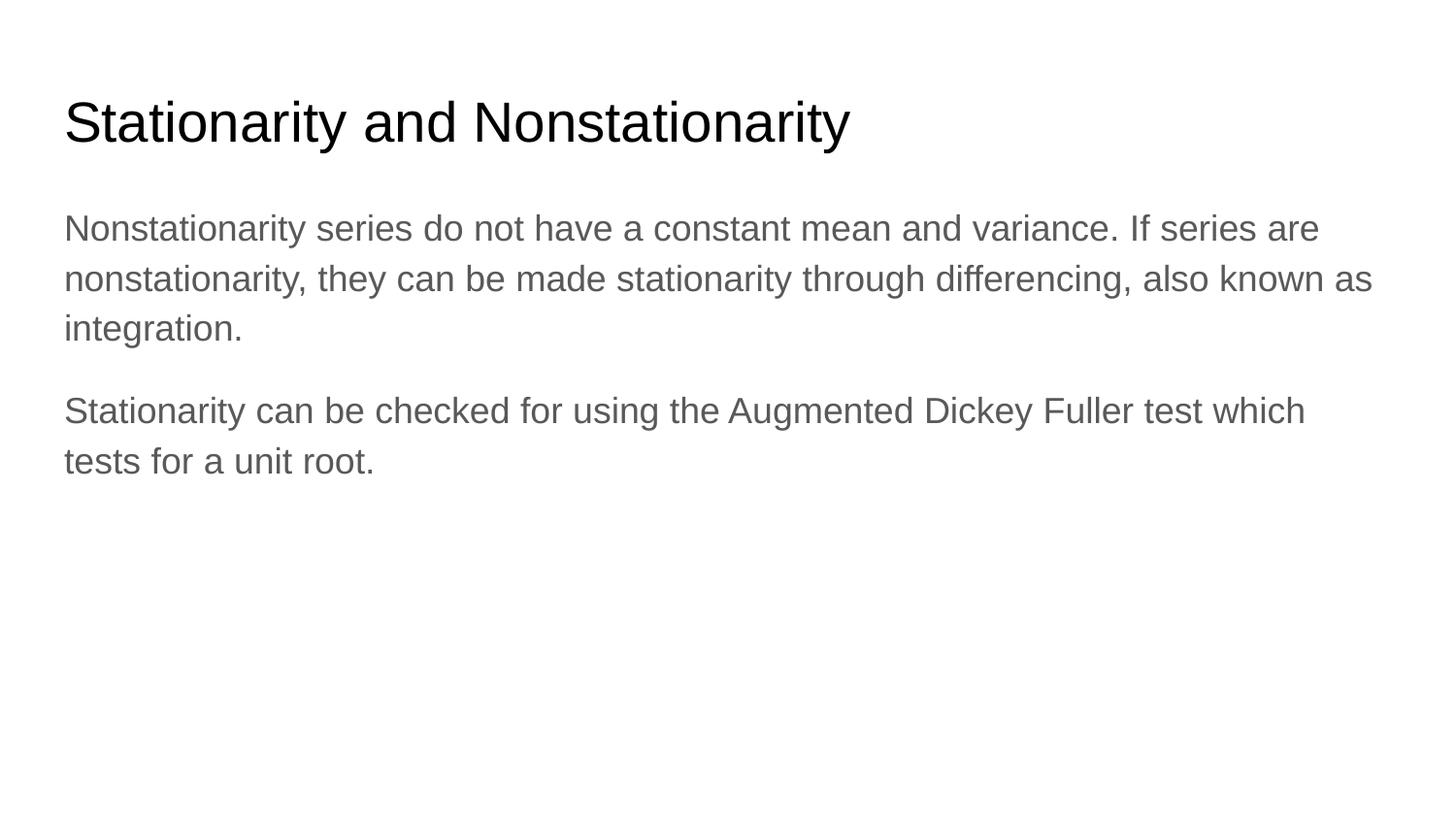

# Stationarity and Nonstationarity
Nonstationarity series do not have a constant mean and variance. If series are nonstationarity, they can be made stationarity through differencing, also known as integration.
Stationarity can be checked for using the Augmented Dickey Fuller test which tests for a unit root.